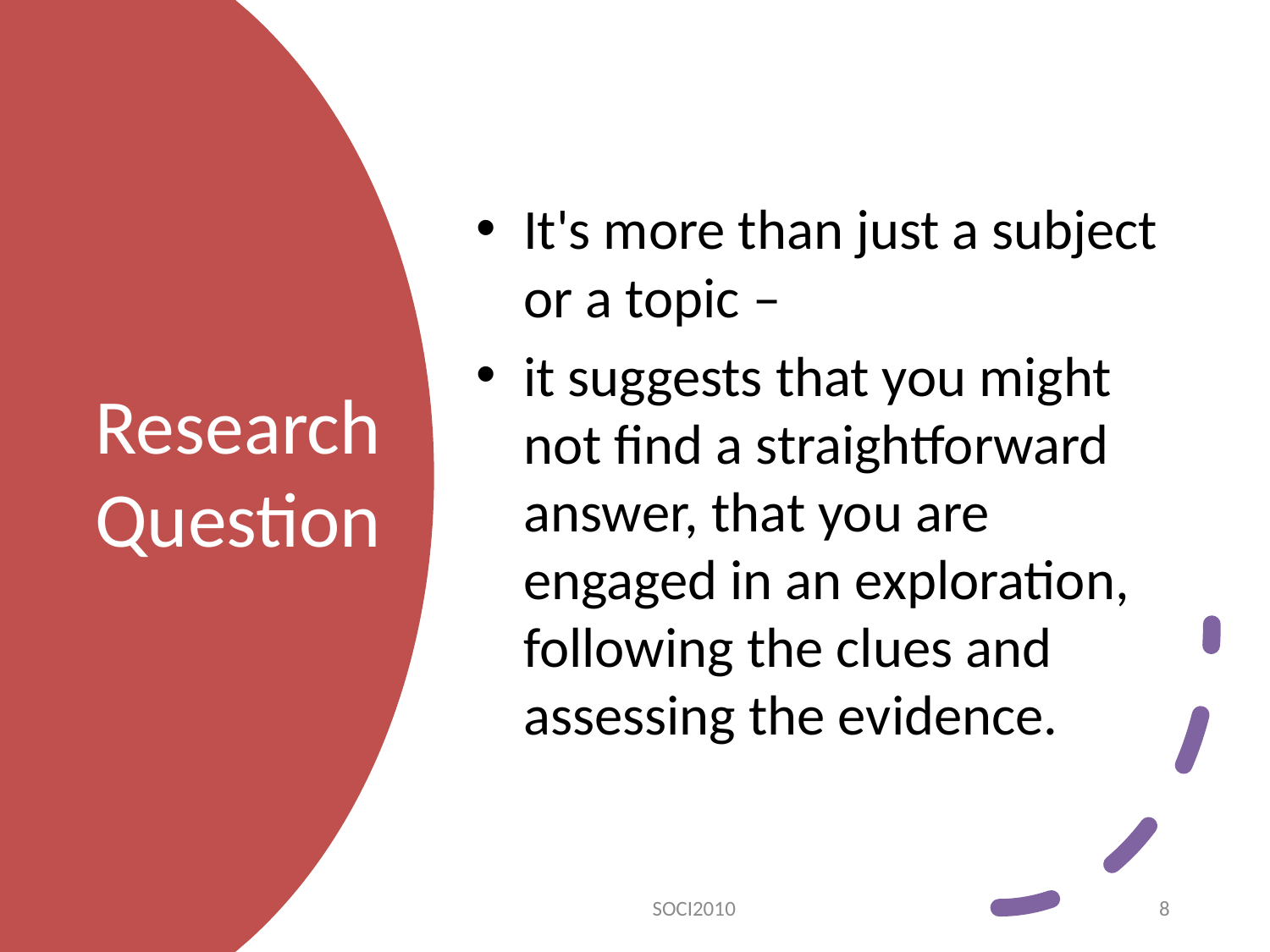

It's more than just a subject or a topic –
it suggests that you might not find a straightforward answer, that you are engaged in an exploration, following the clues and assessing the evidence.
# Research Question

SOCI2010
8